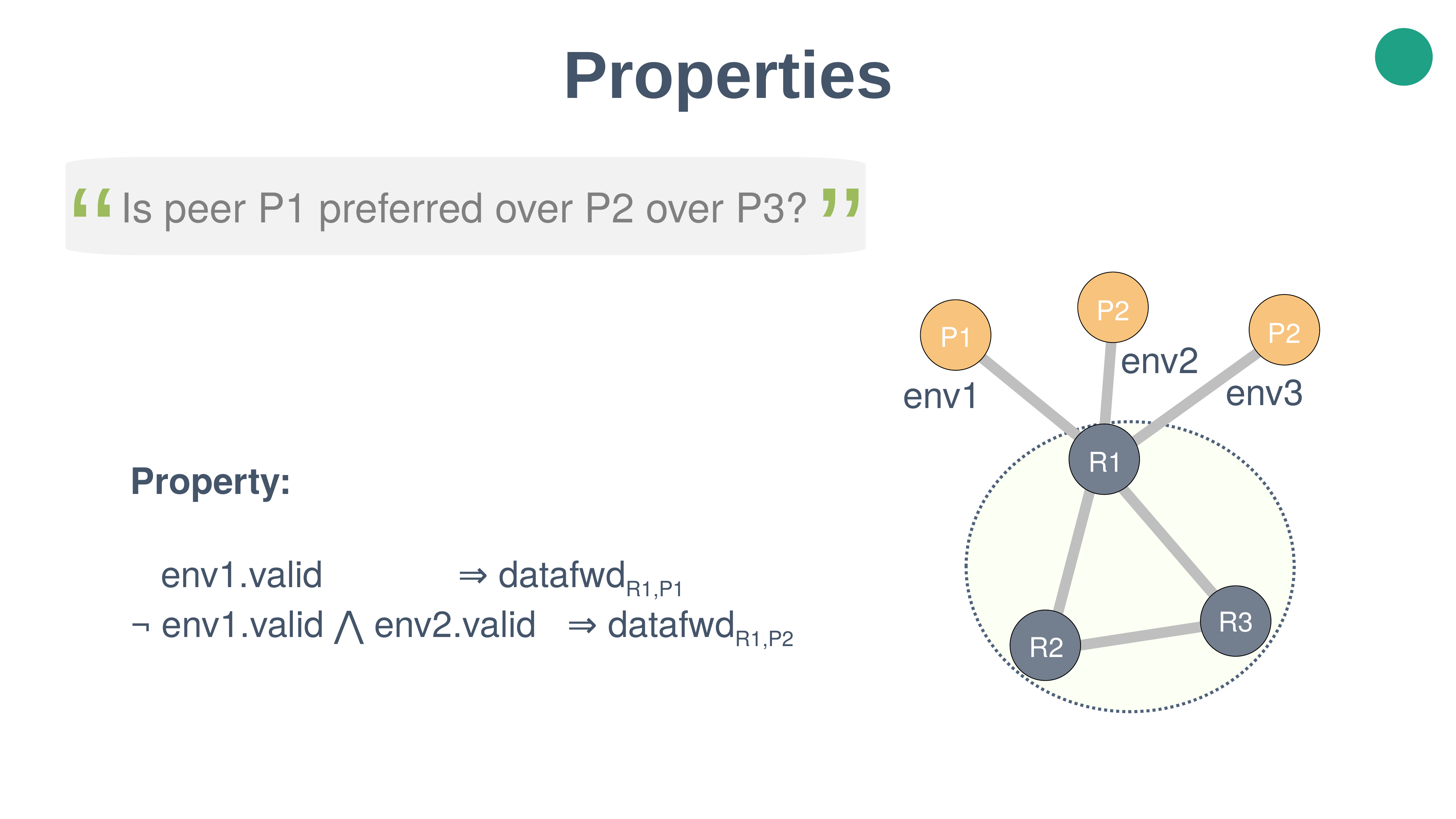

Properties
29
‘‘
’’

Is peer P1 preferred over P2 over P3?

P2

P2

P1

env2

env3
env1

R1
Property:

   env1.valid 			⇒ datafwdR1,P1
¬ env1.valid ⋀ env2.valid 	⇒ datafwdR1,P2

R3

R2